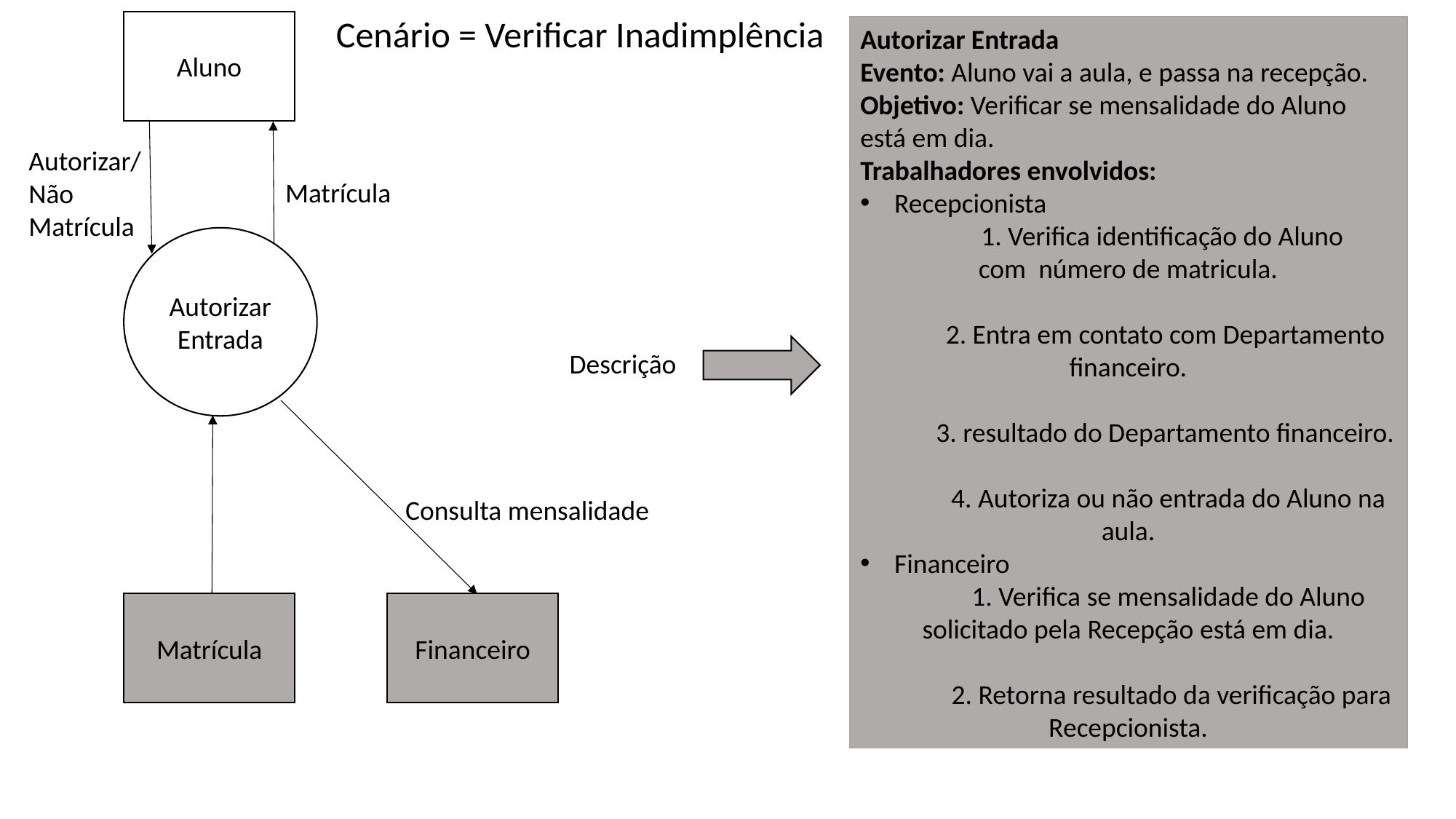

Cenário = Verificar Inadimplência
Aluno
Autorizar Entrada
Evento: Aluno vai a aula, e passa na recepção.
Objetivo: Verificar se mensalidade do Aluno está em dia.
Trabalhadores envolvidos:
Recepcionista
           1. Verifica identificação do Aluno com  número de matricula.

            2. Entra em contato com Departamento financeiro.

            3. resultado do Departamento financeiro.

             4. Autoriza ou não entrada do Aluno na aula.
Financeiro
             1. Verifica se mensalidade do Aluno solicitado pela Recepção está em dia.

              2. Retorna resultado da verificação para Recepcionista.
Autorizar/Não
Matrícula
Matrícula
Autorizar
Entrada

Descrição
Consulta mensalidade
Matrícula
Financeiro